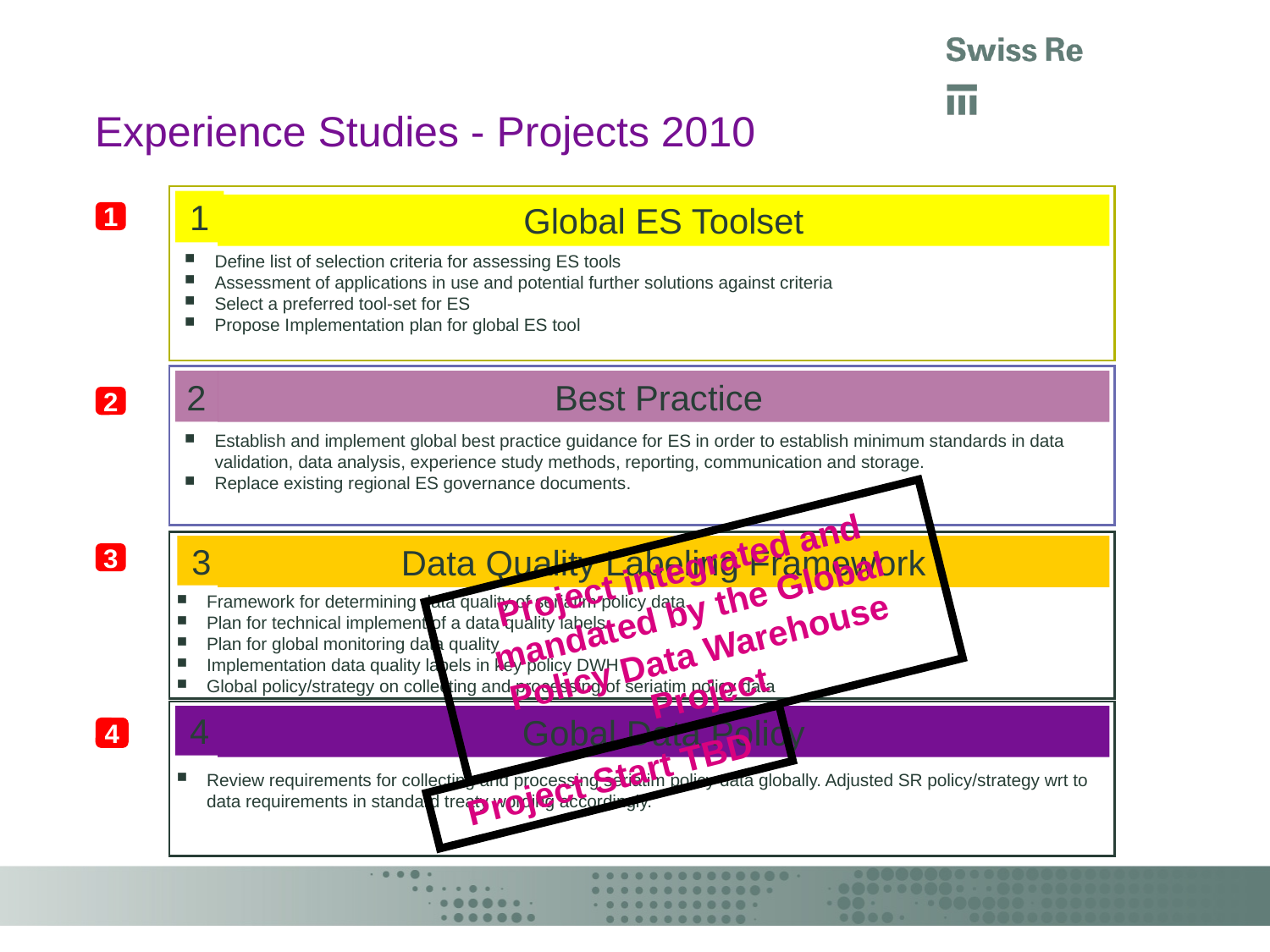

# Experience Studies - Projects 2010

1
Global ES Toolset
1
Define list of selection criteria for assessing ES tools
Assessment of applications in use and potential further solutions against criteria
Select a preferred tool-set for ES
Propose Implementation plan for global ES tool

Best Practice
2
2
Establish and implement global best practice guidance for ES in order to establish minimum standards in data validation, data analysis, experience study methods, reporting, communication and storage.
Replace existing regional ES governance documents.

3
Data Quality Labeling Framework
Project integrated and mandated by the Global Policy Data Warehouse Project
3
Framework for determining data quality of seriatim policy data
Plan for technical implement of a data quality labels
Plan for global monitoring data quality
Implementation data quality labels in key policy DWH
Global policy/strategy on collecting and processing of seriatim policy data

4
Gobal Data Policy
4
Project Start TBD
Review requirements for collecting and processing seriatim policy data globally. Adjusted SR policy/strategy wrt to data requirements in standard treaty wording accordingly.
Slide 8